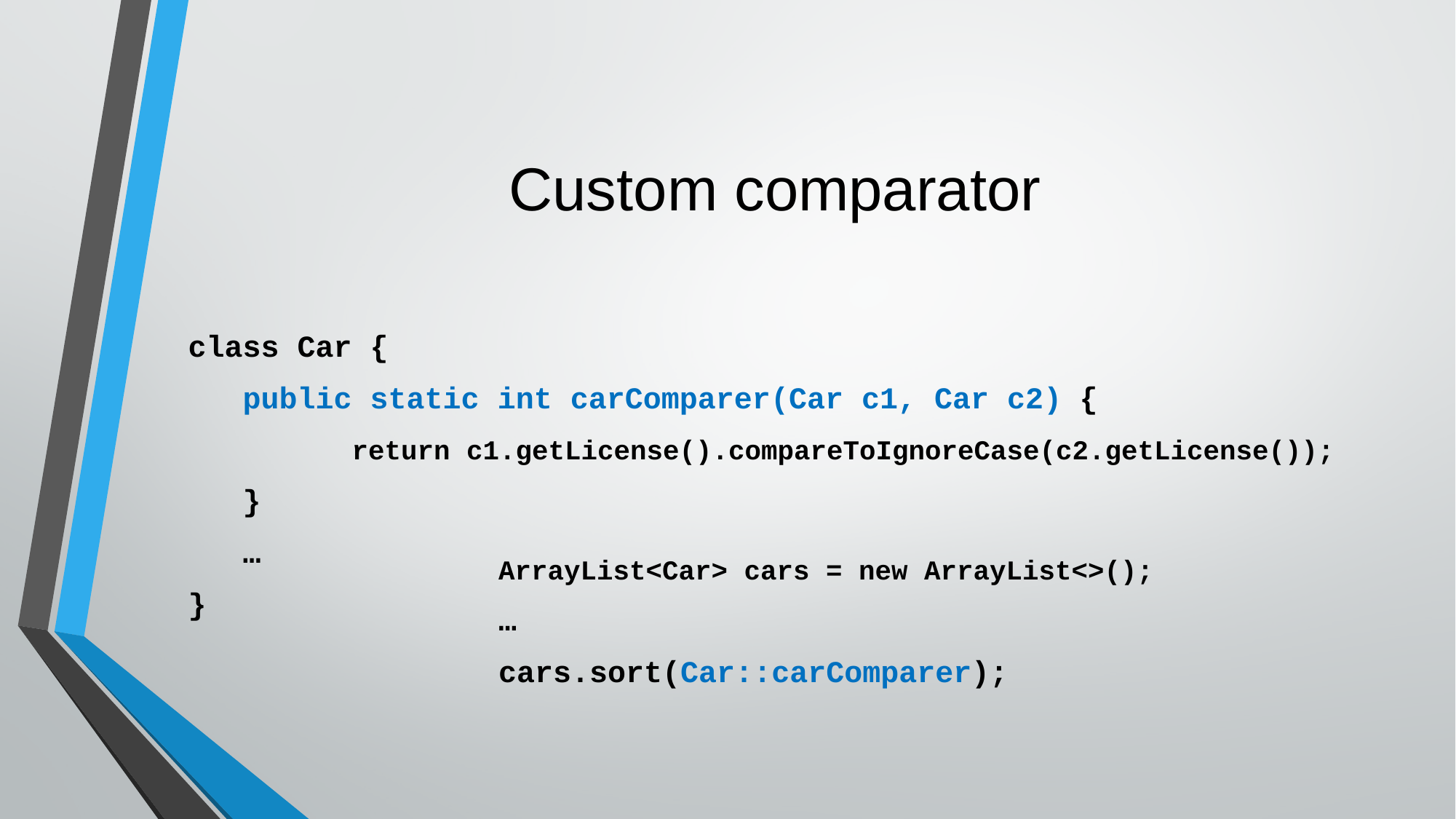

# Custom comparator
class Car {
public static int carComparer(Car c1, Car c2) {
	return c1.getLicense().compareToIgnoreCase(c2.getLicense());
}
…
}
ArrayList<Car> cars = new ArrayList<>();
…
cars.sort(Car::carComparer);